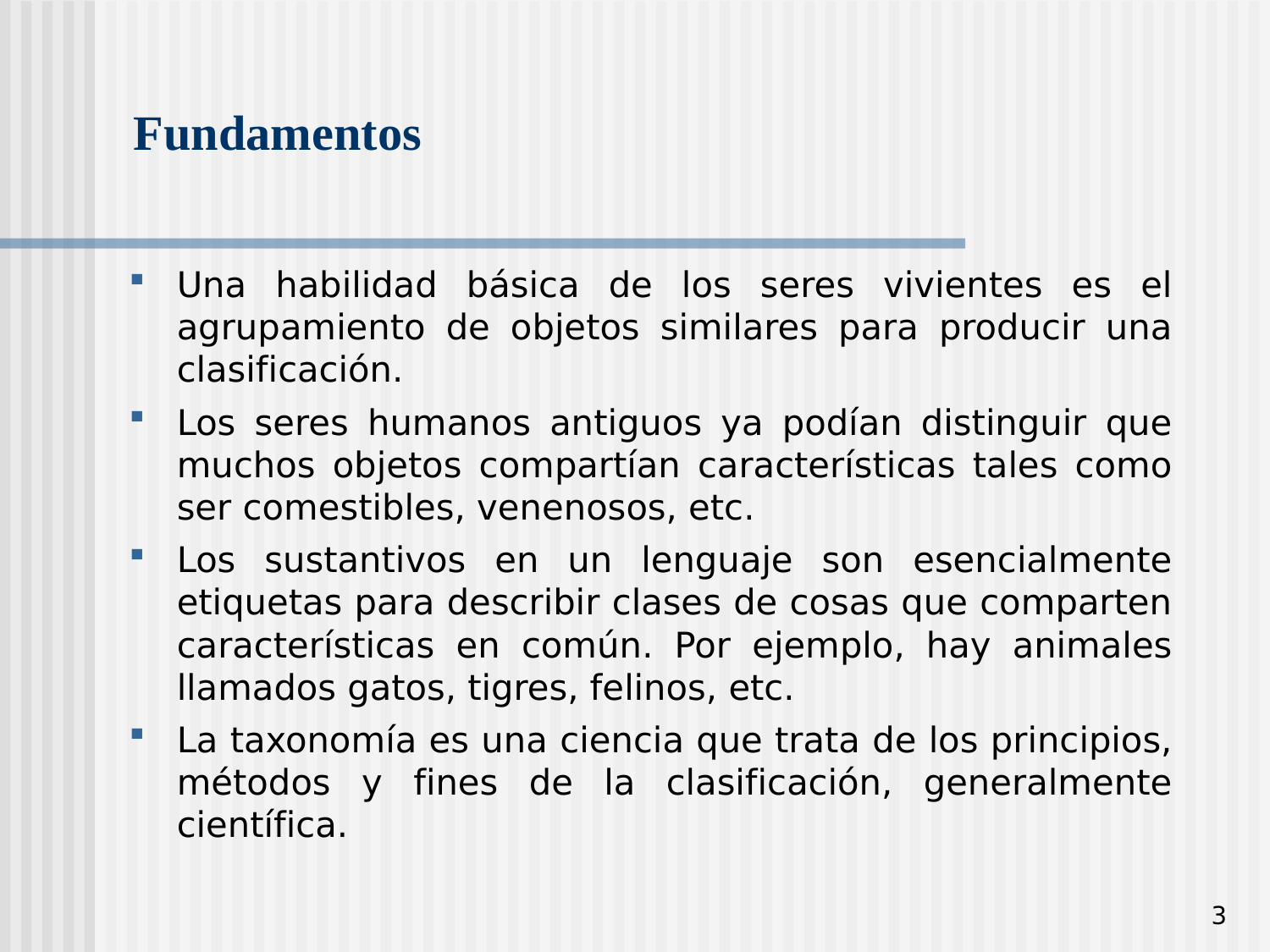

# Fundamentos
Una habilidad básica de los seres vivientes es el agrupamiento de objetos similares para producir una clasificación.
Los seres humanos antiguos ya podían distinguir que muchos objetos compartían características tales como ser comestibles, venenosos, etc.
Los sustantivos en un lenguaje son esencialmente etiquetas para describir clases de cosas que comparten características en común. Por ejemplo, hay animales llamados gatos, tigres, felinos, etc.
La taxonomía es una ciencia que trata de los principios, métodos y fines de la clasificación, generalmente científica.

3